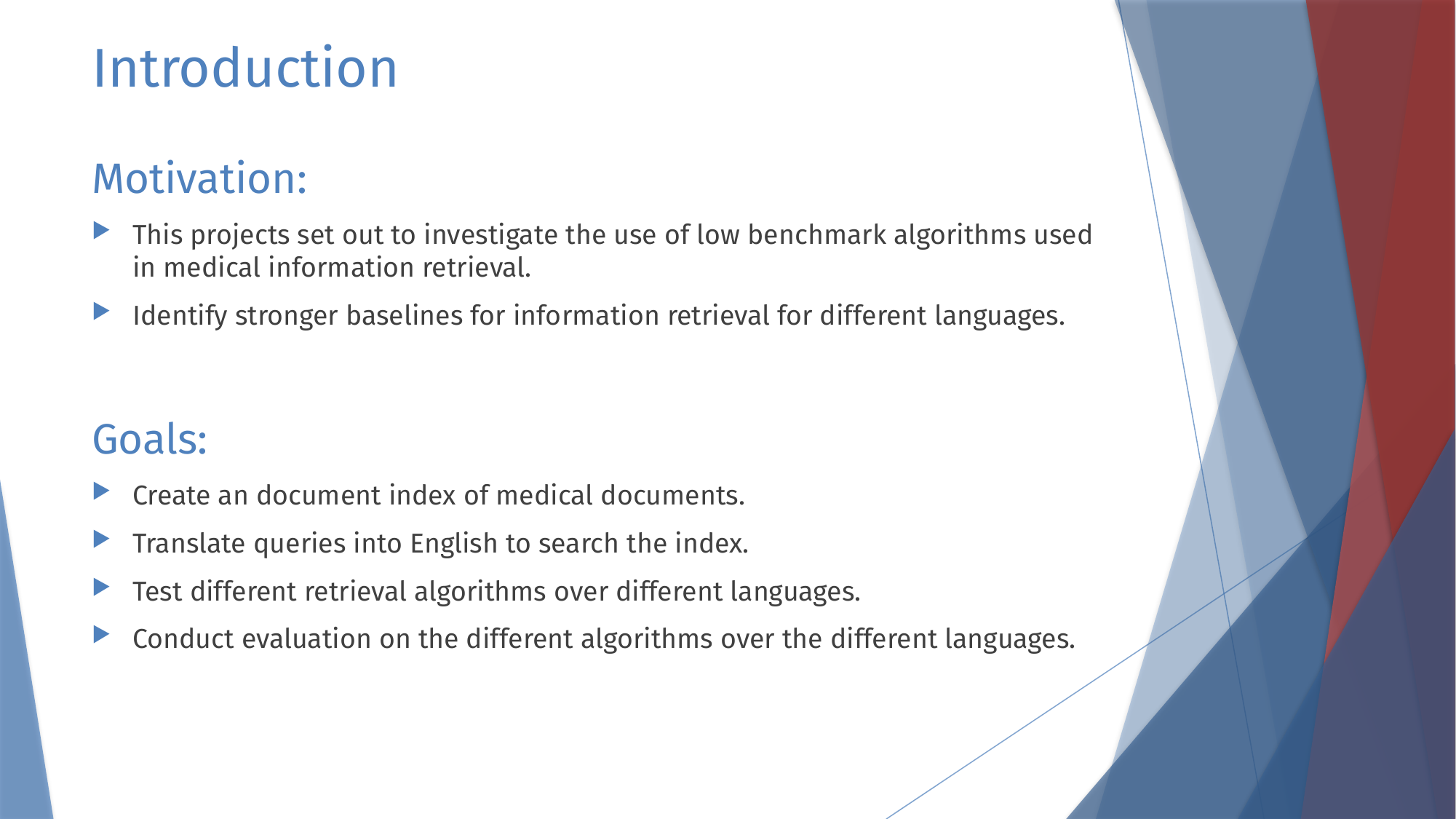

# Introduction
Motivation:
This projects set out to investigate the use of low benchmark algorithms used in medical information retrieval.
Identify stronger baselines for information retrieval for different languages.

Goals:
Create an document index of medical documents.
Translate queries into English to search the index.
Test different retrieval algorithms over different languages.
Conduct evaluation on the different algorithms over the different languages.